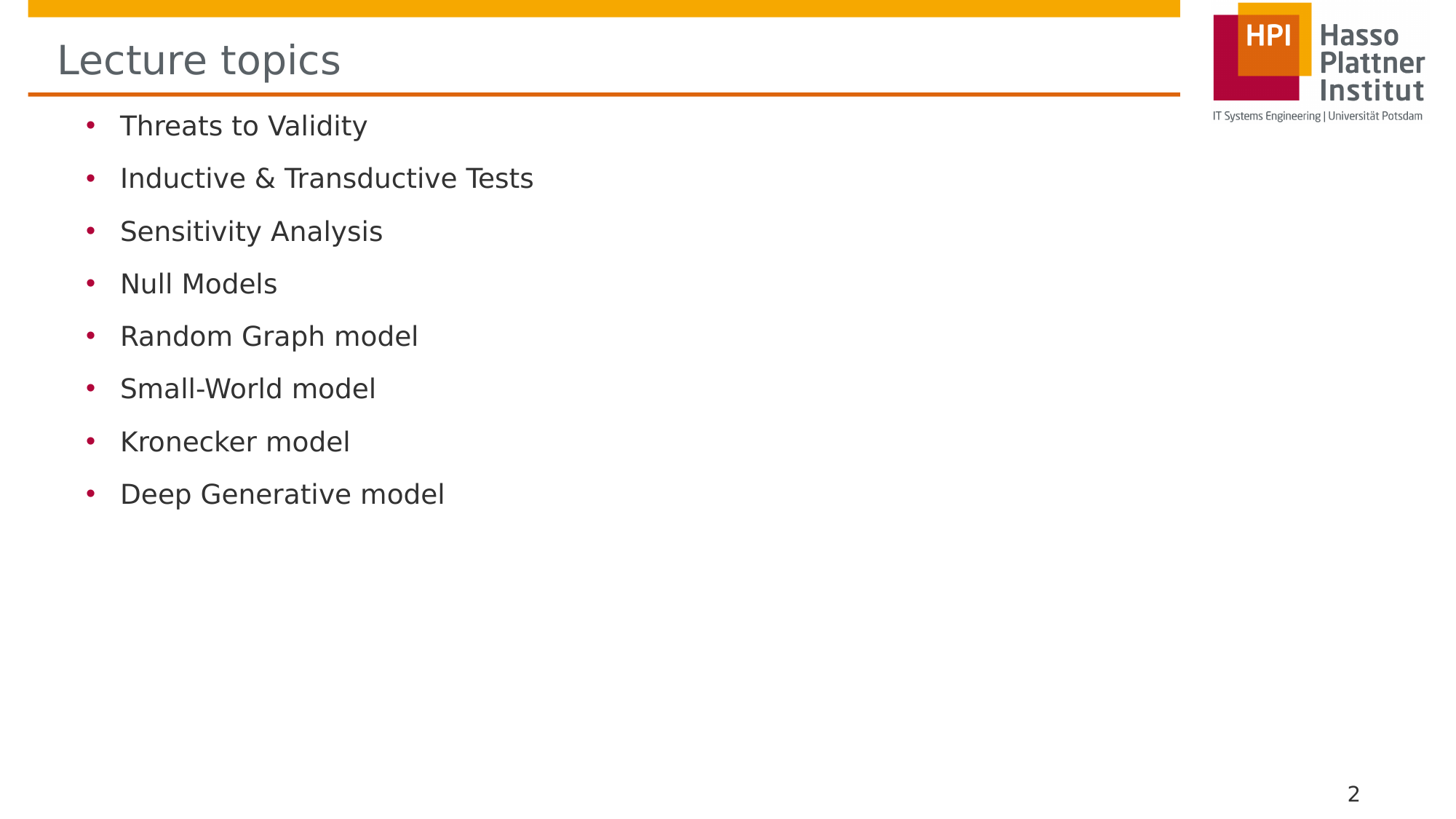

# Lecture topics
Threats to Validity
Inductive & Transductive Tests
Sensitivity Analysis
Null Models
Random Graph model
Small-World model
Kronecker model
Deep Generative model
2